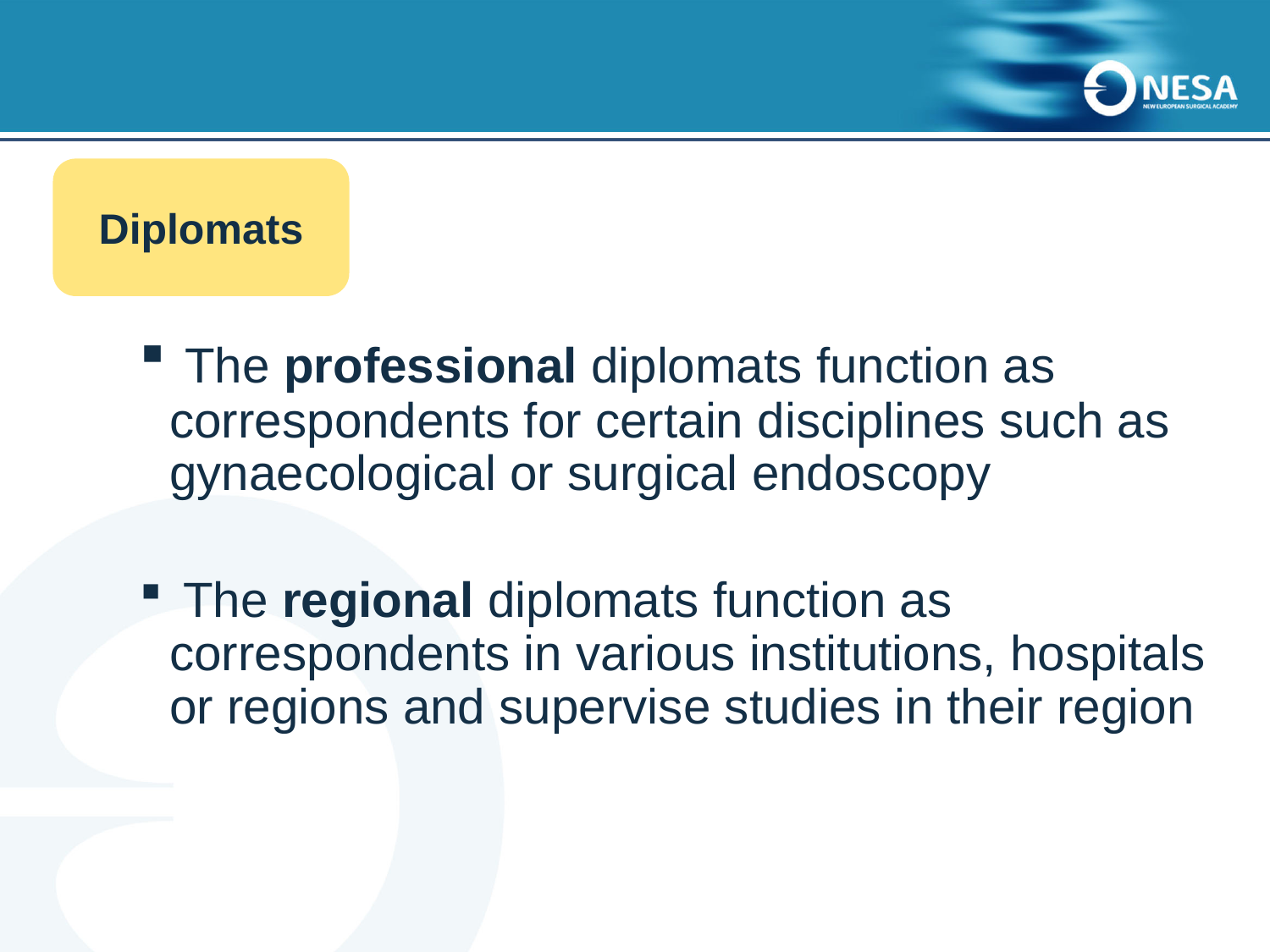

Diplomats

 The professional diplomats function as correspondents for certain disciplines such as gynaecological or surgical endoscopy

 The regional diplomats function as correspondents in various institutions, hospitals or regions and supervise studies in their region